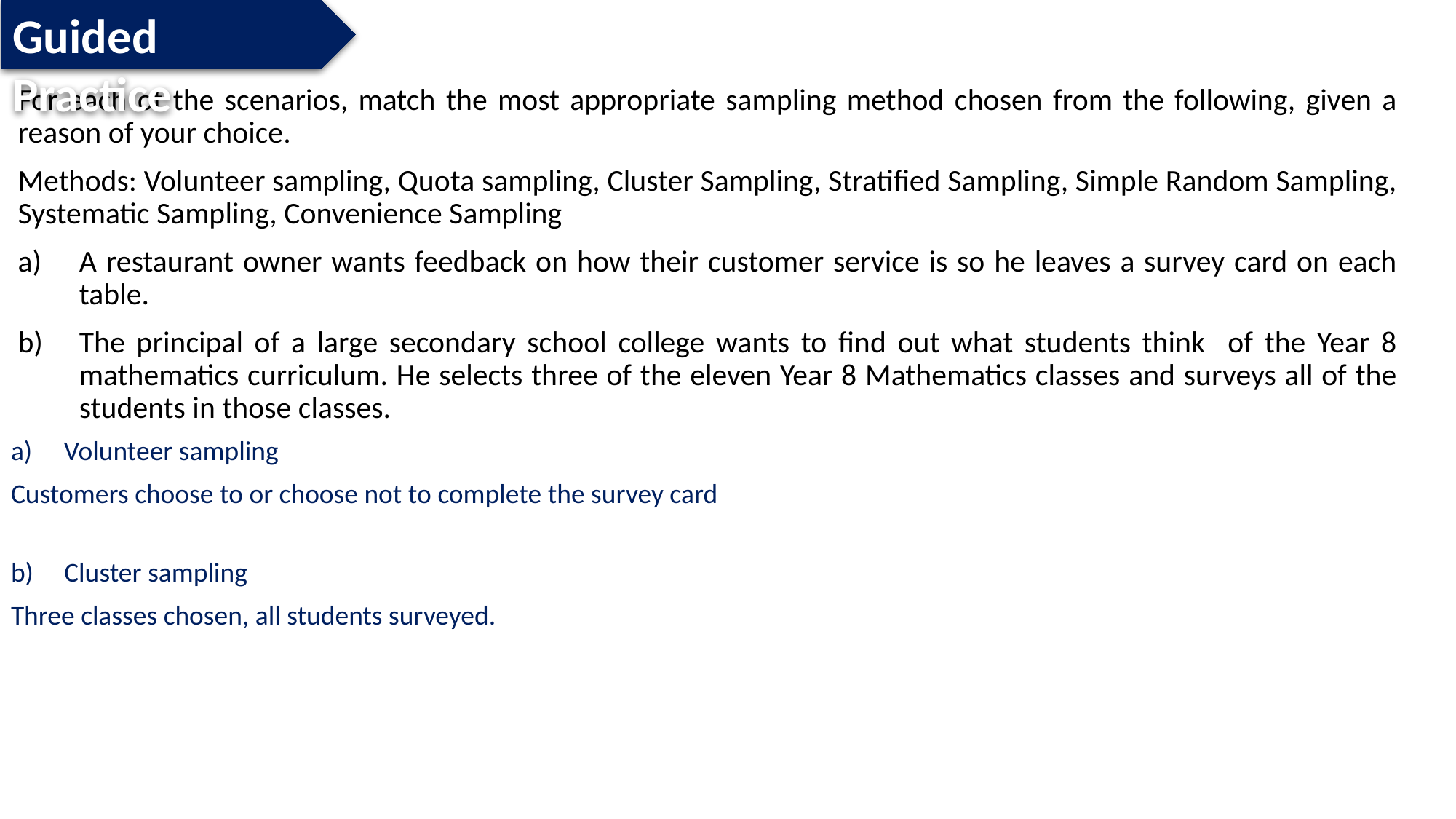

Guided Practice
For each of the scenarios, match the most appropriate sampling method chosen from the following, given a reason of your choice.
Methods: Volunteer sampling, Quota sampling, Cluster Sampling, Stratified Sampling, Simple Random Sampling, Systematic Sampling, Convenience Sampling
A restaurant owner wants feedback on how their customer service is so he leaves a survey card on each table.
The principal of a large secondary school college wants to find out what students think  of the Year 8 mathematics curriculum. He selects three of the eleven Year 8 Mathematics classes and surveys all of the students in those classes.
Volunteer sampling
Customers choose to or choose not to complete the survey card
b)     Cluster sampling
Three classes chosen, all students surveyed.